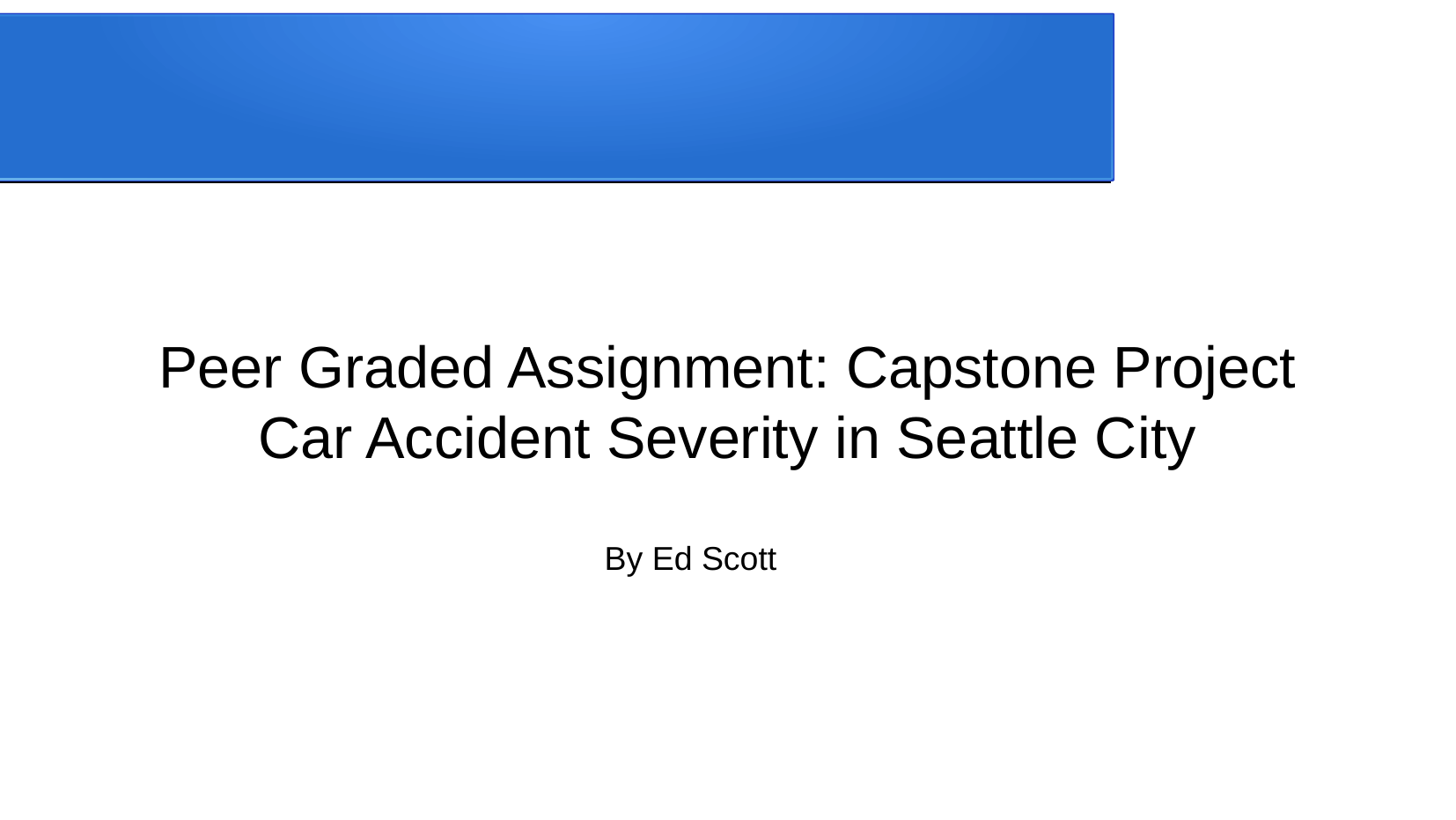

Peer Graded Assignment: Capstone Project
Car Accident Severity in Seattle City

By Ed Scott